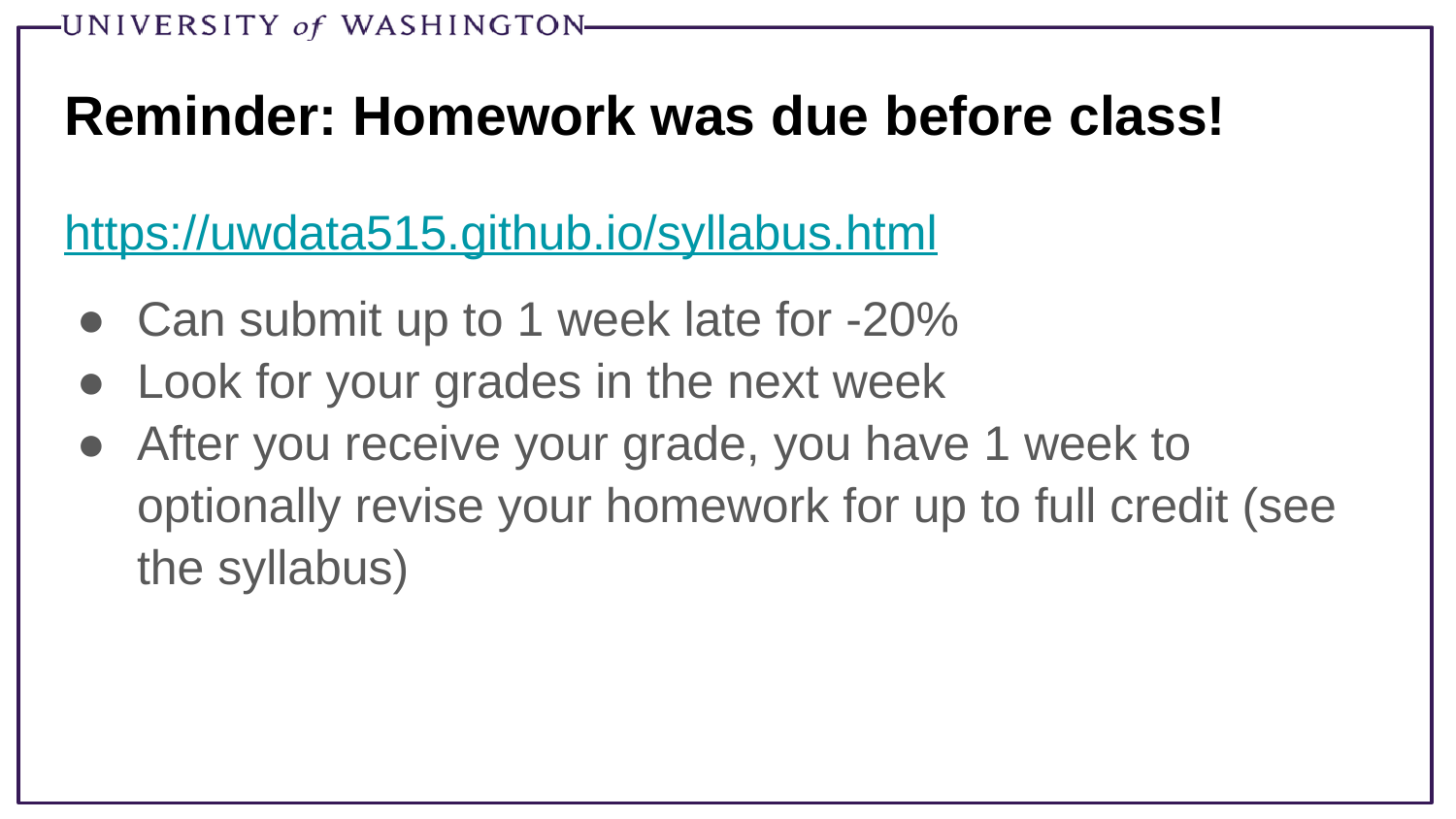

# Reminder: Homework was due before class!
https://uwdata515.github.io/syllabus.html
Can submit up to 1 week late for -20%
Look for your grades in the next week
After you receive your grade, you have 1 week to optionally revise your homework for up to full credit (see the syllabus)